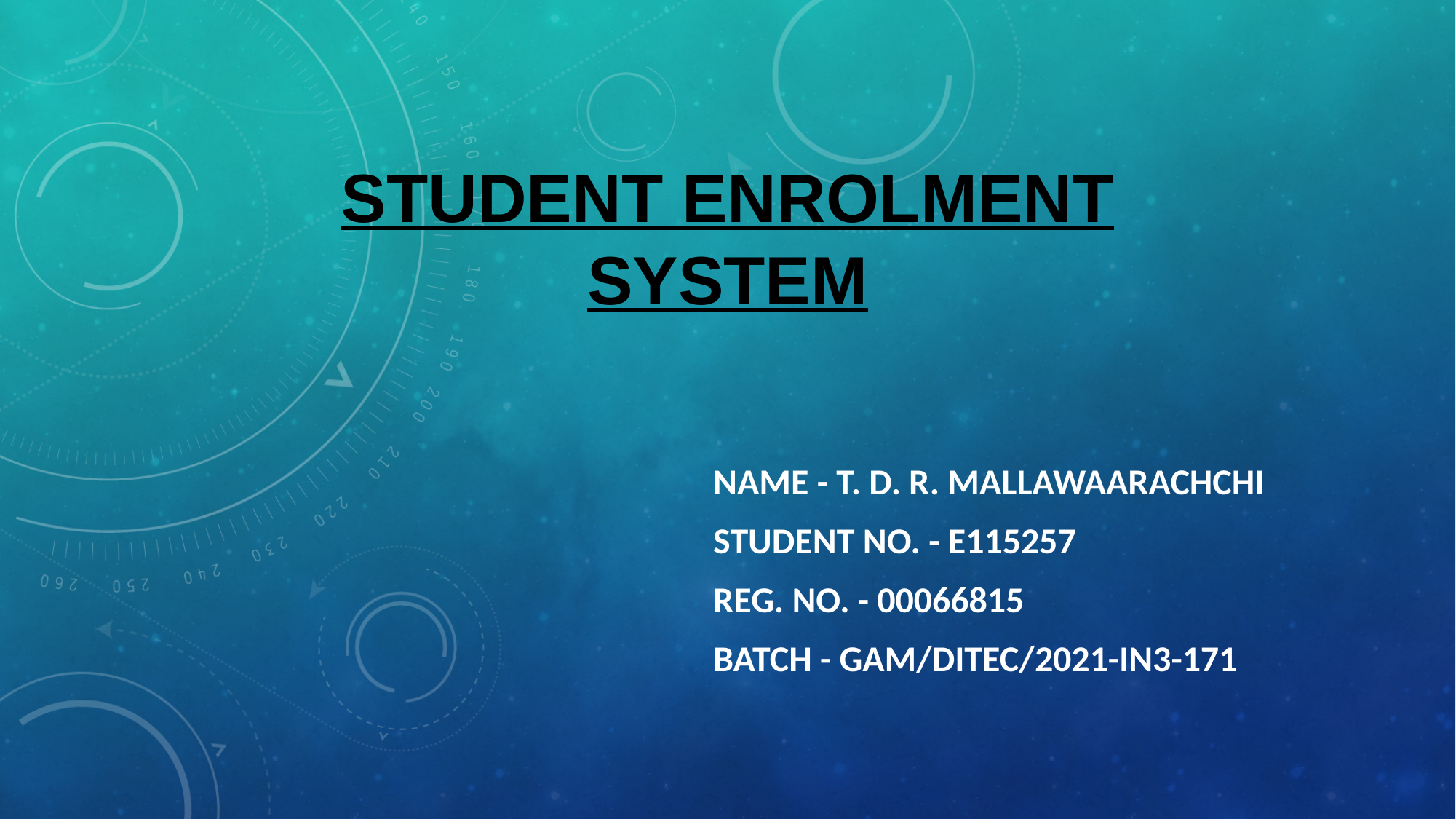

# STUDENT ENROLMENT SYSTEM
NAME - T. D. R. MALLAWAARACHCHI
STUDENT NO. - E115257
REG. NO. - 00066815
BATCH - GAM/DITEC/2021-IN3-171